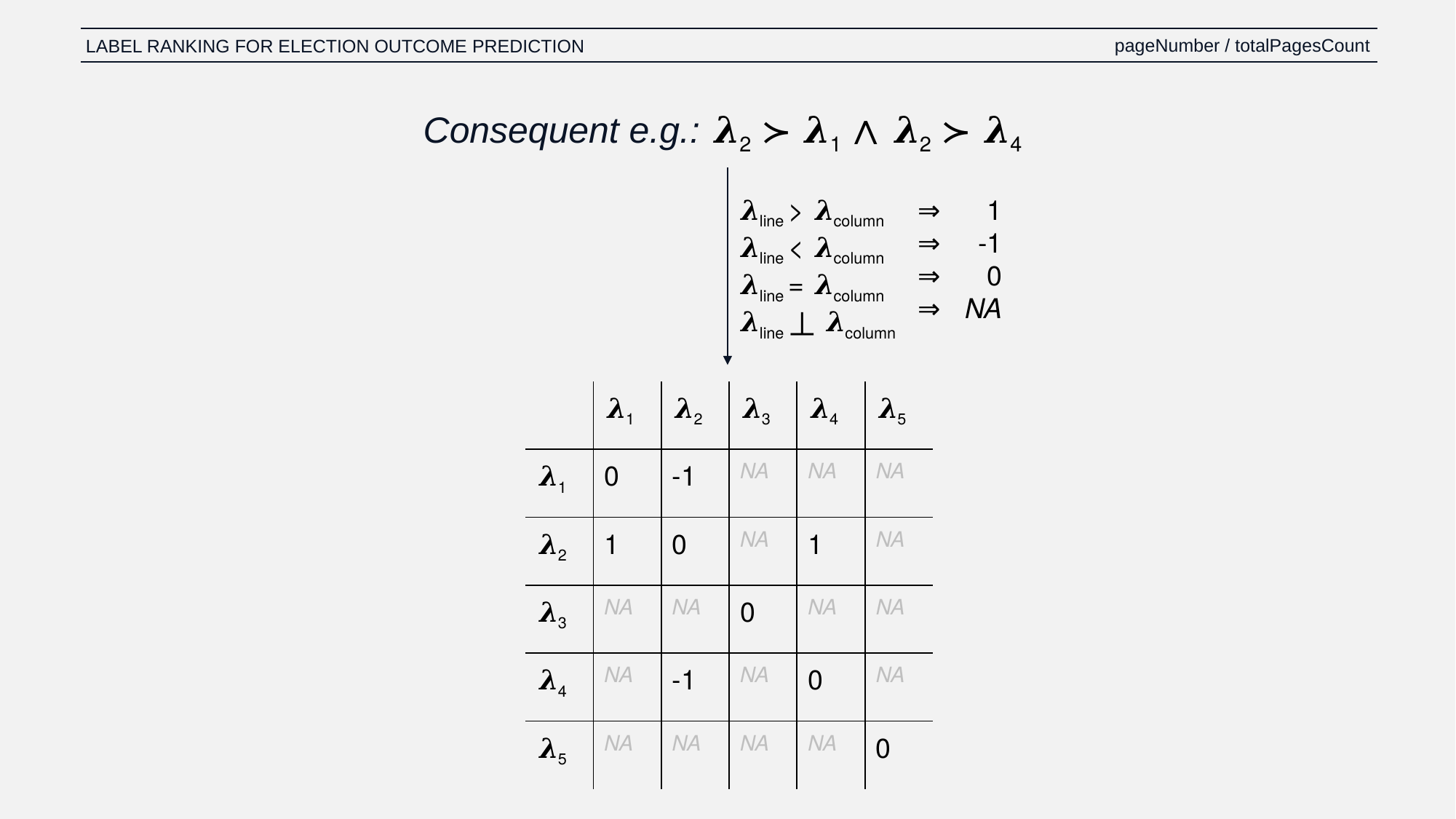

pageNumber / totalPagesCount
LABEL RANKING FOR ELECTION OUTCOME PREDICTION
Consequent e.g.: 𝝀2 ≻ 𝝀1 ∧ 𝝀2 ≻ 𝝀4
1
-1
0
NA
𝝀line > 𝝀column
𝝀line < 𝝀column
𝝀line = 𝝀column
𝝀line ⟘ 𝝀column
⇒
⇒
⇒
⇒
|  | 𝝀1 | 𝝀2 | 𝝀3 | 𝝀4 | 𝝀5 |
| --- | --- | --- | --- | --- | --- |
| 𝝀1 | 0 | -1 | NA | NA | NA |
| 𝝀2 | 1 | 0 | NA | 1 | NA |
| 𝝀3 | NA | NA | 0 | NA | NA |
| 𝝀4 | NA | -1 | NA | 0 | NA |
| 𝝀5 | NA | NA | NA | NA | 0 |